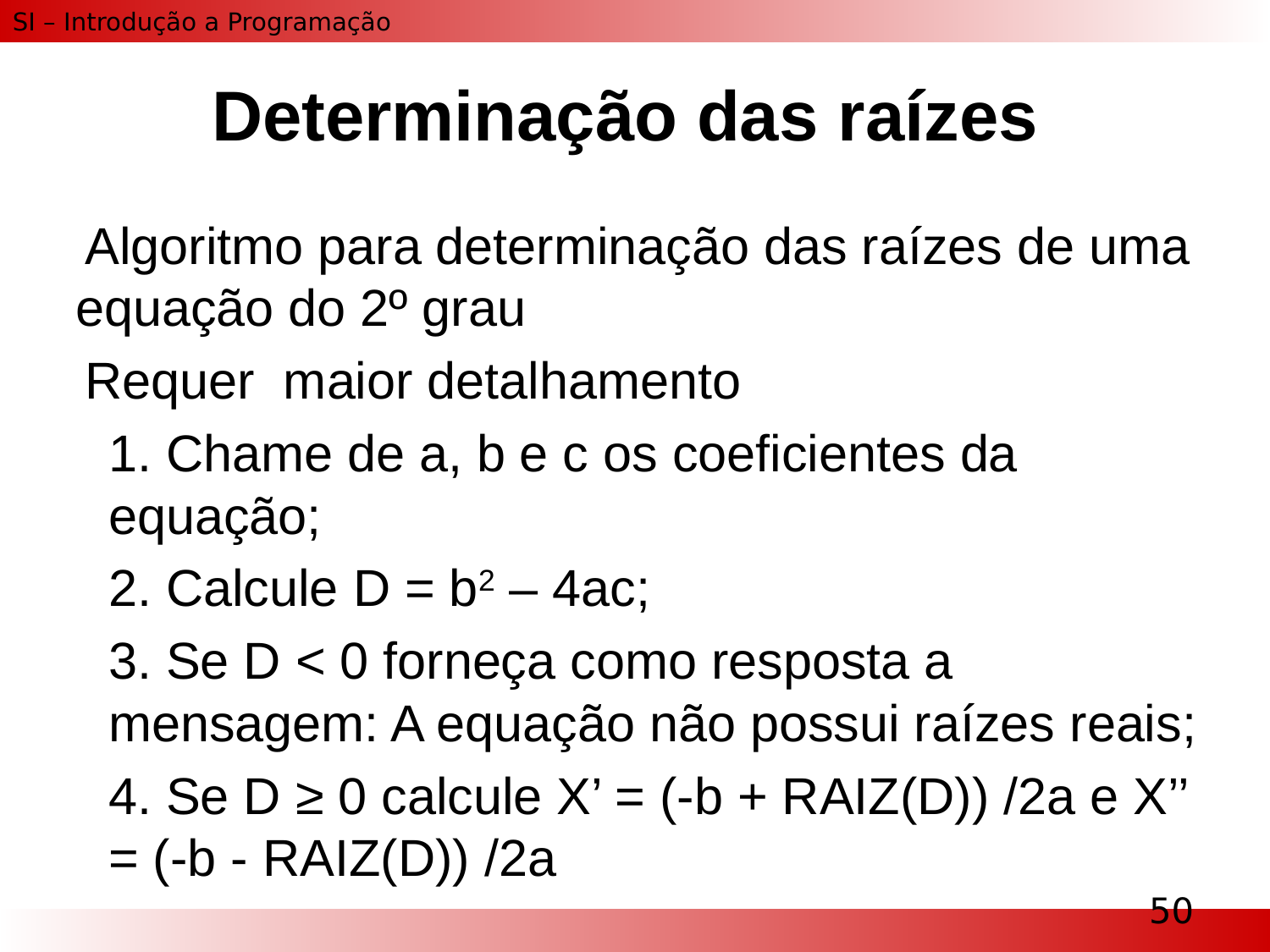

# Determinação das raízes
Algoritmo para determinação das raízes de uma equação do 2º grau
Requer  maior detalhamento
1. Chame de a, b e c os coeficientes da equação;
2. Calcule D = b2 – 4ac;
3. Se D < 0 forneça como resposta a mensagem: A equação não possui raízes reais;
4. Se D ≥ 0 calcule X’ = (-b + RAIZ(D)) /2a e X’’ = (-b - RAIZ(D)) /2a
50